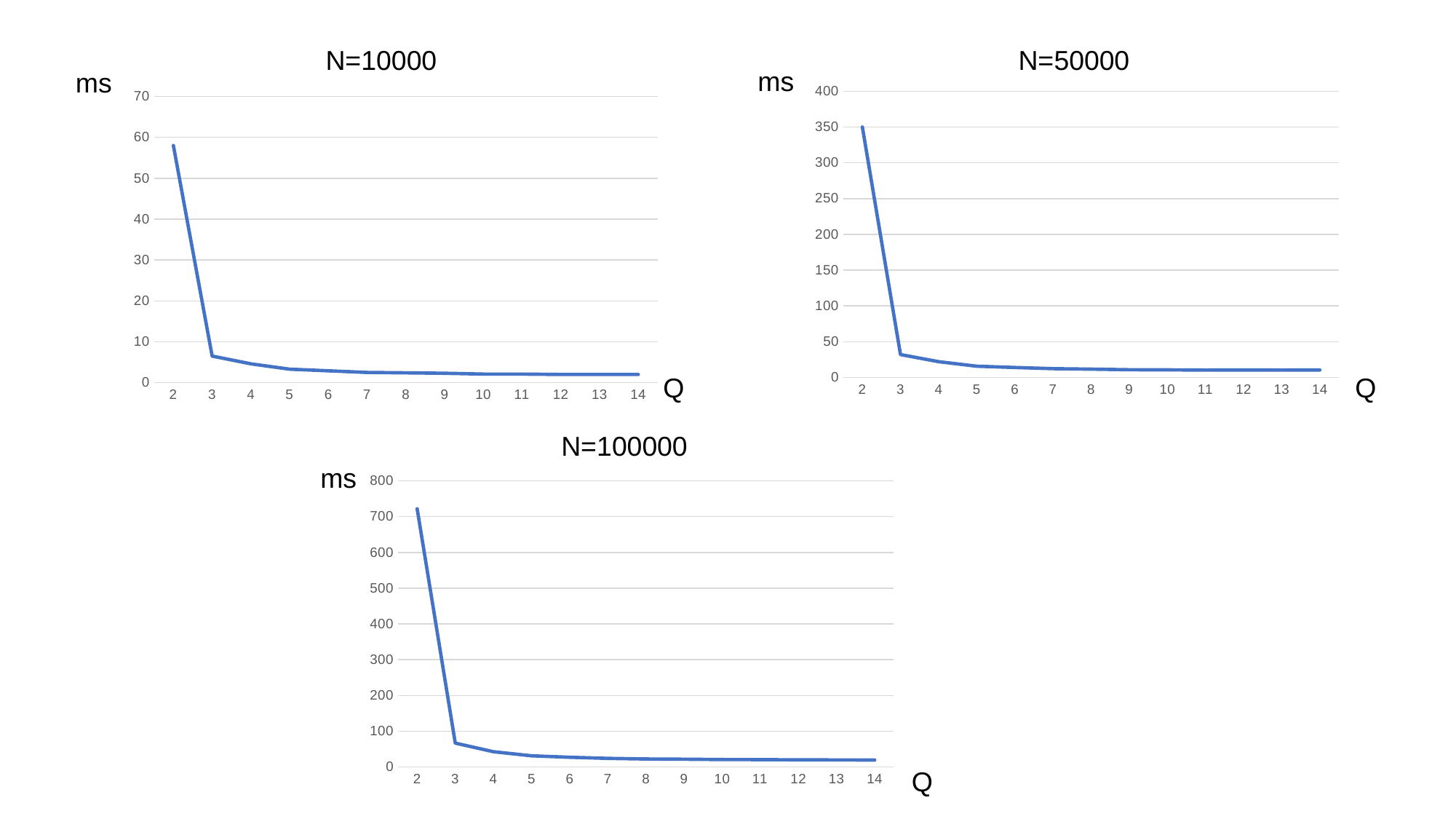

N=10000
N=50000
ms
ms

### Chart

| Category | ms |
|---|---|
| 2 | 350.0 |
| 3 | 32.0 |
| 4 | 22.0 |
| 5 | 15.7 |
| 6 | 13.9 |
| 7 | 12.3 |
| 8 | 11.6 |
| 9 | 10.8 |
| 10 | 10.6 |
| 11 | 10.3 |
| 12 | 10.5 |
| 13 | 10.3 |
| 14 | 10.4 |

### Chart

| Category | ms |
|---|---|
| 2 | 58.0 |
| 3 | 6.5 |
| 4 | 4.6 |
| 5 | 3.3 |
| 6 | 2.9 |
| 7 | 2.5 |
| 8 | 2.4 |
| 9 | 2.3 |
| 10 | 2.1 |
| 11 | 2.1 |
| 12 | 2.0 |
| 13 | 2.0 |
| 14 | 2.0 |
Q
Q
N=100000
ms

### Chart

| Category | ms |
|---|---|
| 2 | 722.0 |
| 3 | 67.0 |
| 4 | 43.0 |
| 5 | 31.5 |
| 6 | 27.5 |
| 7 | 24.3 |
| 8 | 22.7 |
| 9 | 22.0 |
| 10 | 21.1 |
| 11 | 20.8 |
| 12 | 20.3 |
| 13 | 20.0 |
| 14 | 19.8 |
Q